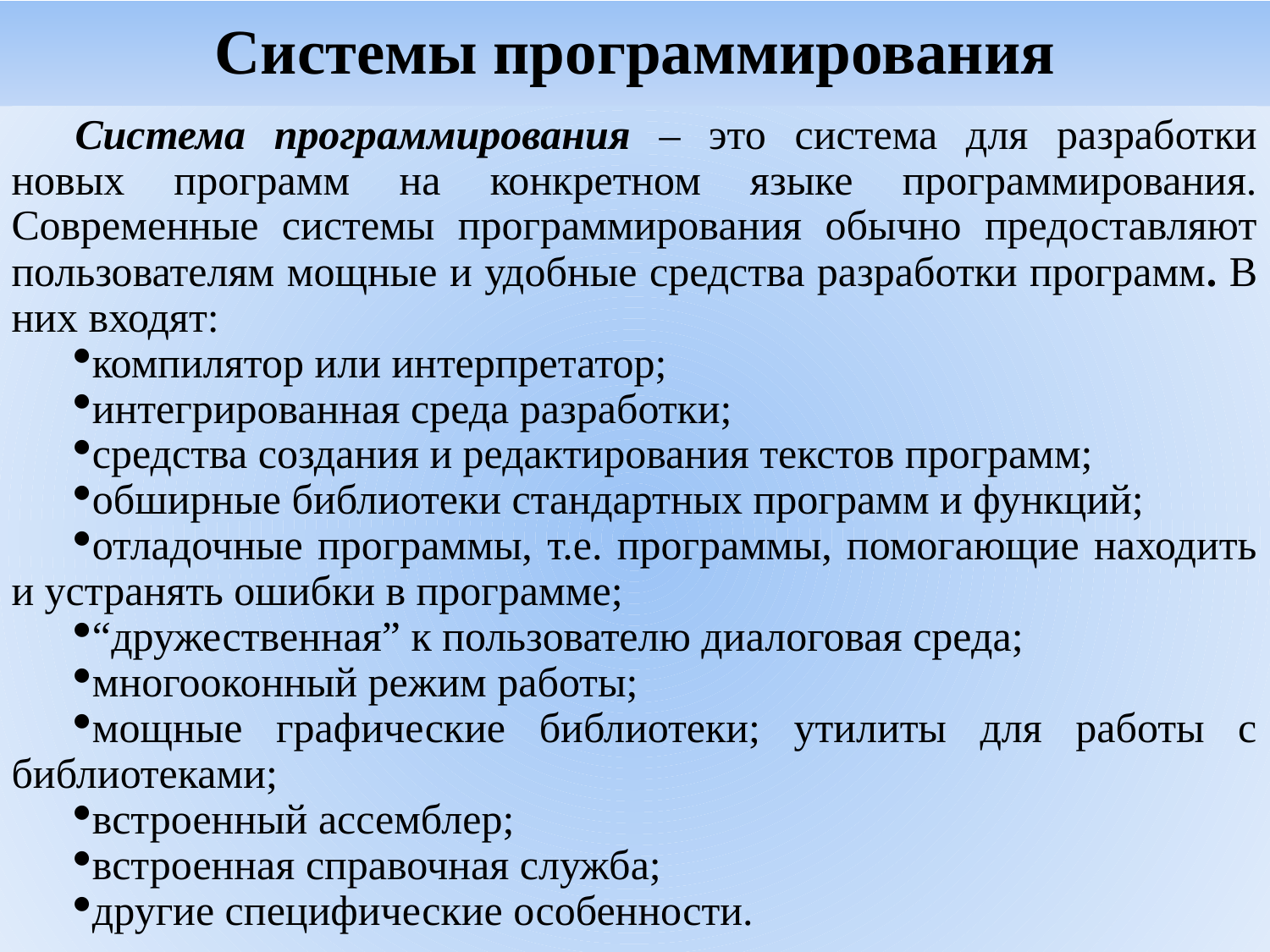

# Системы программирования
Система программирования – это система для разработки новых программ на конкретном языке программирования. Современные системы программирования обычно предоставляют пользователям мощные и удобные средства разработки программ. В них входят:
компилятор или интерпретатор;
интегрированная среда разработки;
средства создания и редактирования текстов программ;
обширные библиотеки стандартных программ и функций;
отладочные программы, т.е. программы, помогающие находить и устранять ошибки в программе;
“дружественная” к пользователю диалоговая среда;
многооконный режим работы;
мощные графические библиотеки; утилиты для работы с библиотеками;
встроенный ассемблер;
встроенная справочная служба;
другие специфические особенности.